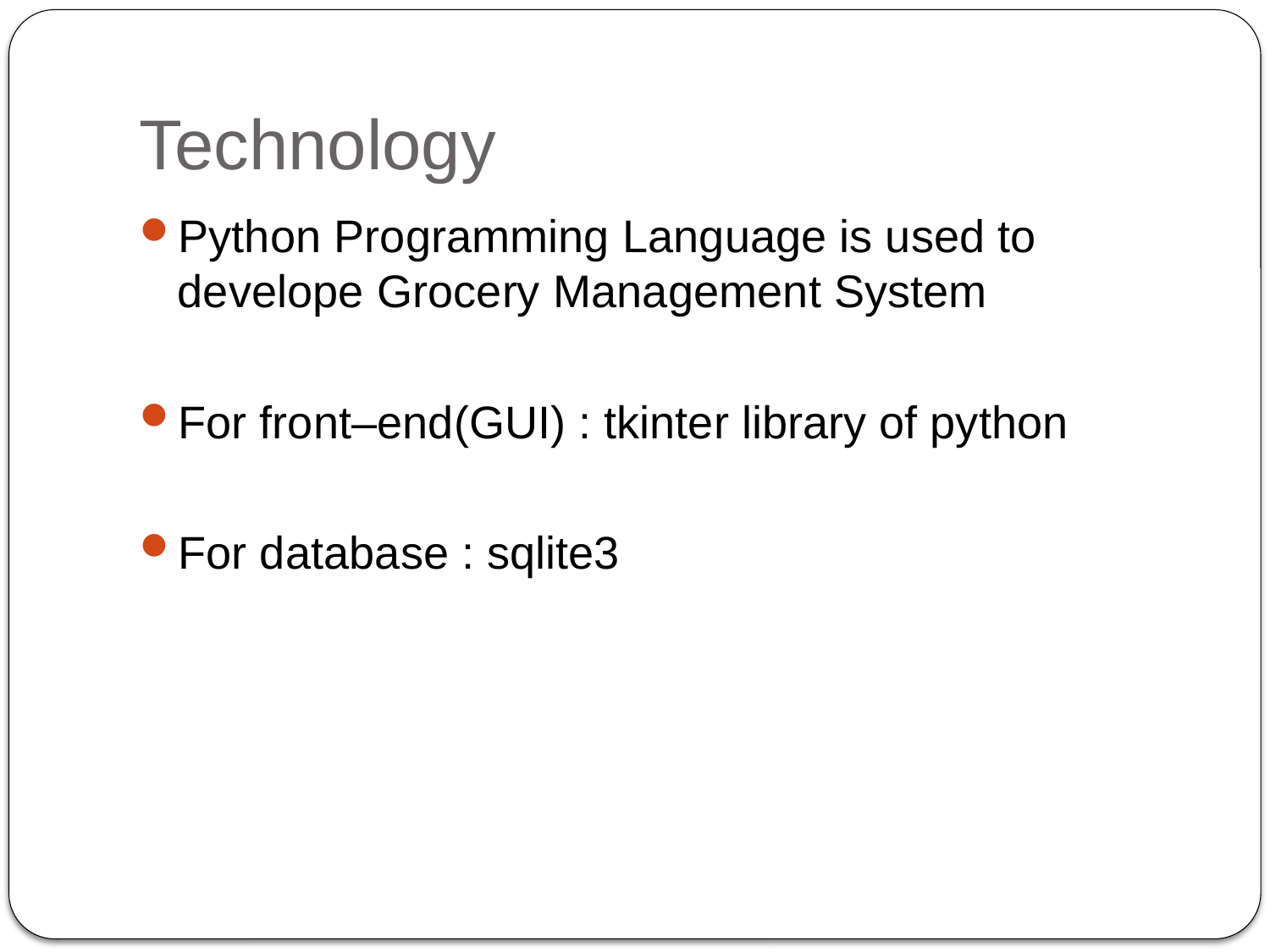

# Technology
Python Programming Language is used to develope Grocery Management System

For front–end(GUI) : tkinter library of python

For database : sqlite3